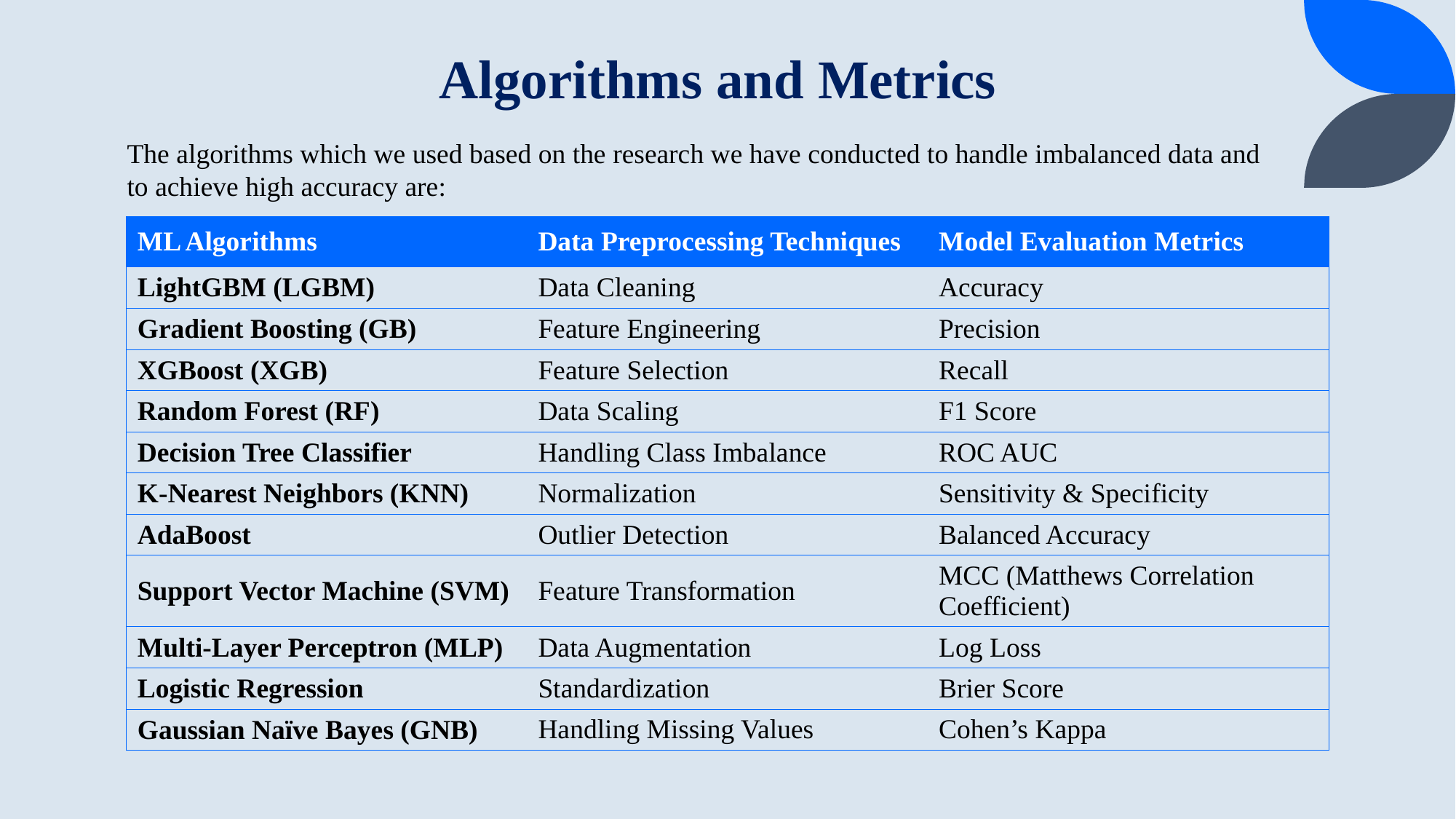

# Algorithms and Metrics
The algorithms which we used based on the research we have conducted to handle imbalanced data and to achieve high accuracy are:
| ML Algorithms | Data Preprocessing Techniques | Model Evaluation Metrics |
| --- | --- | --- |
| LightGBM (LGBM) | Data Cleaning | Accuracy |
| Gradient Boosting (GB) | Feature Engineering | Precision |
| XGBoost (XGB) | Feature Selection | Recall |
| Random Forest (RF) | Data Scaling | F1 Score |
| Decision Tree Classifier | Handling Class Imbalance | ROC AUC |
| K-Nearest Neighbors (KNN) | Normalization | Sensitivity & Specificity |
| AdaBoost | Outlier Detection | Balanced Accuracy |
| Support Vector Machine (SVM) | Feature Transformation | MCC (Matthews Correlation Coefficient) |
| Multi-Layer Perceptron (MLP) | Data Augmentation | Log Loss |
| Logistic Regression | Standardization | Brier Score |
| Gaussian Naïve Bayes (GNB) | Handling Missing Values | Cohen’s Kappa |